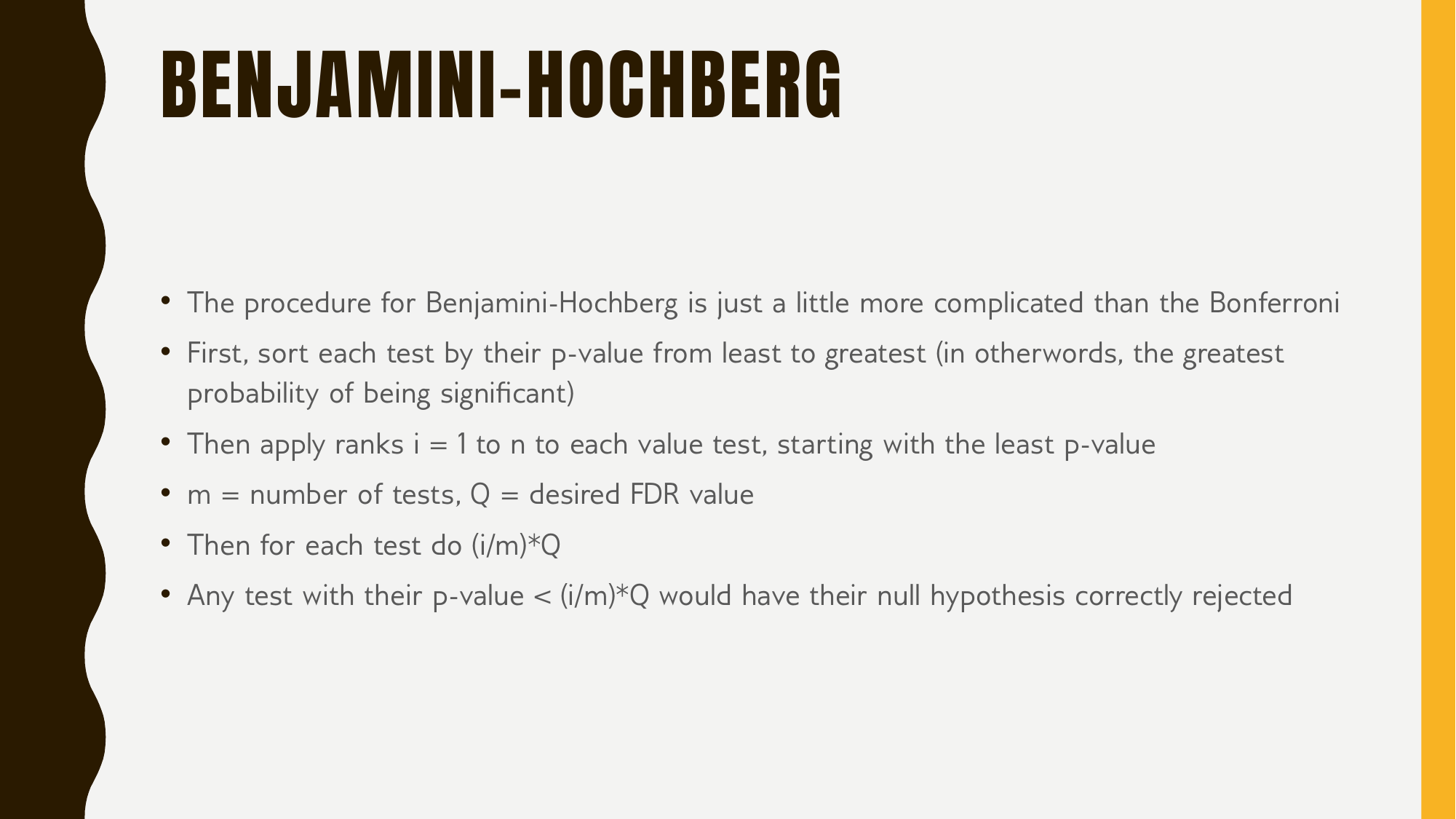

# Benjamini-hochberg
The procedure for Benjamini-Hochberg is just a little more complicated than the Bonferroni
First, sort each test by their p-value from least to greatest (in otherwords, the greatest probability of being significant)
Then apply ranks i = 1 to n to each value test, starting with the least p-value
m = number of tests, Q = desired FDR value
Then for each test do (i/m)*Q
Any test with their p-value < (i/m)*Q would have their null hypothesis correctly rejected